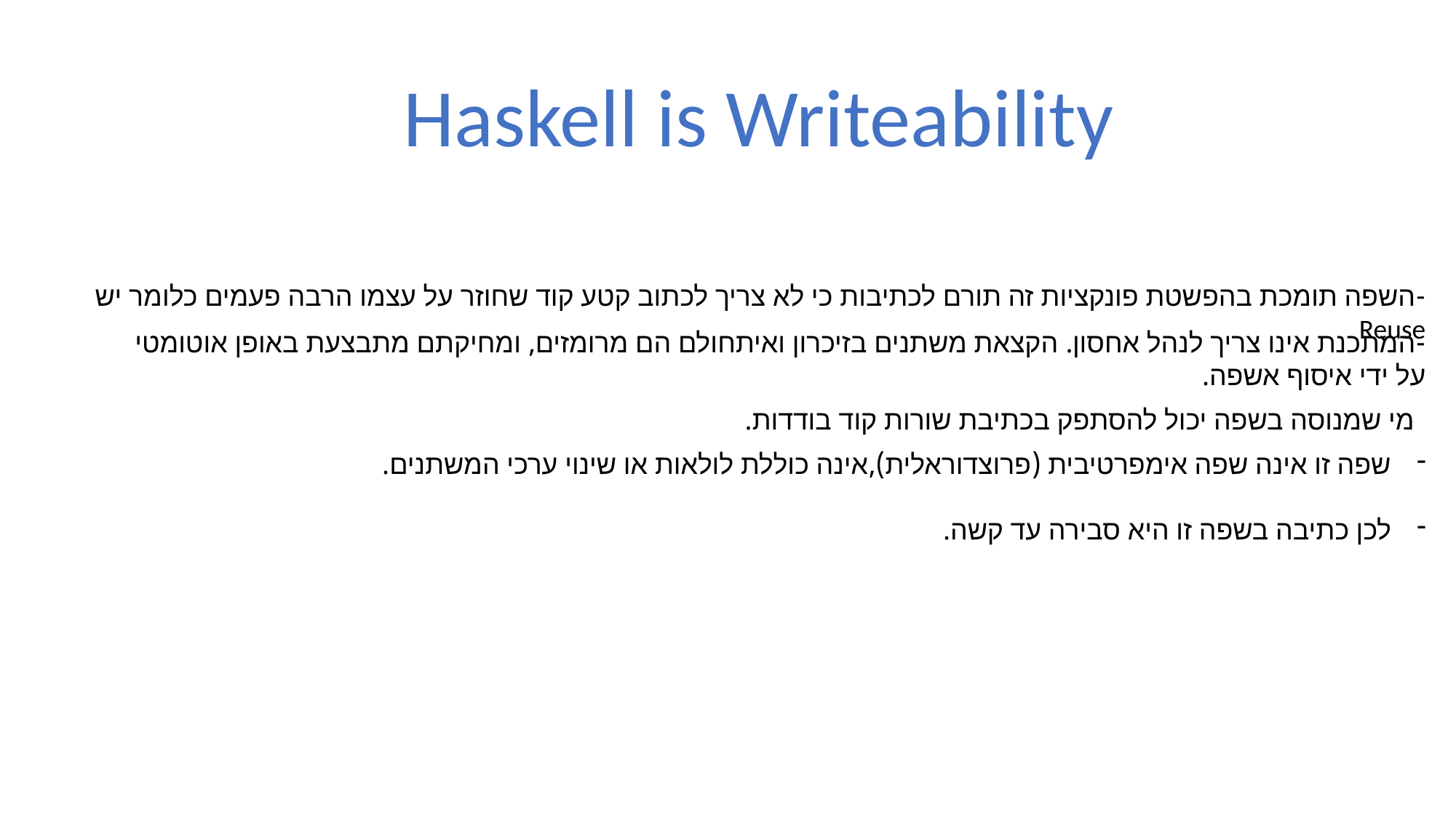

Haskell is Writeability

-השפה תומכת בהפשטת פונקציות זה תורם לכתיבות כי לא צריך לכתוב קטע קוד שחוזר על עצמו הרבה פעמים כלומר יש Reuse
-המתכנת אינו צריך לנהל אחסון. הקצאת משתנים בזיכרון ואיתחולם הם מרומזים, ומחיקתם מתבצעת באופן אוטומטי על ידי איסוף אשפה.
מי שמנוסה בשפה יכול להסתפק בכתיבת שורות קוד בודדות.
שפה זו אינה שפה אימפרטיבית (פרוצדוראלית),אינה כוללת לולאות או שינוי ערכי המשתנים.

לכן כתיבה בשפה זו היא סבירה עד קשה.